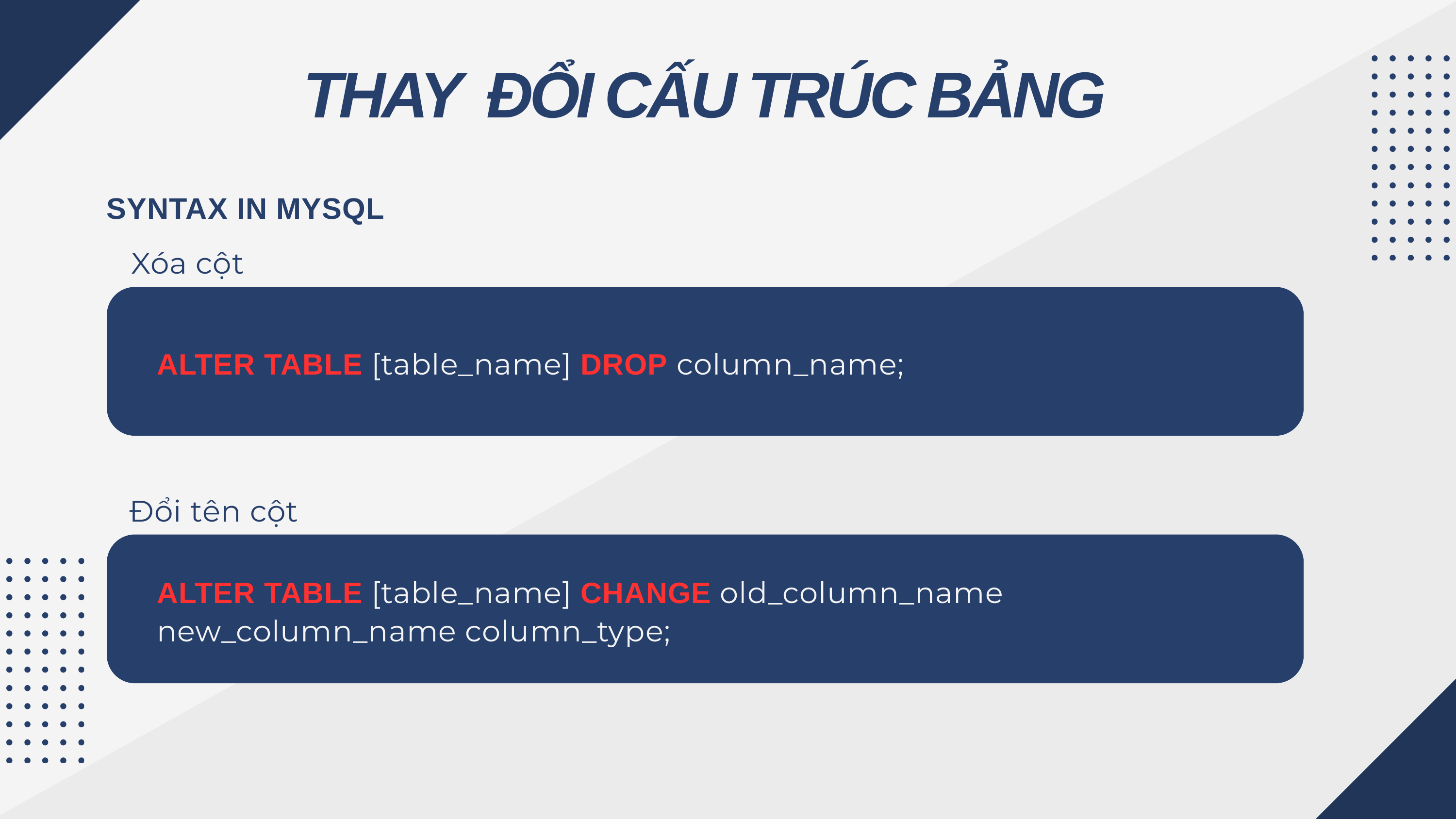

THAY  ĐỔI CẤU TRÚC BẢNG
SYNTAX IN MYSQL
Xóa cột

ALTER TABLE [table_name] DROP column_name;

Đổi tên cột

ALTER TABLE [table_name] CHANGE old_column_name
new_column_name column_type;